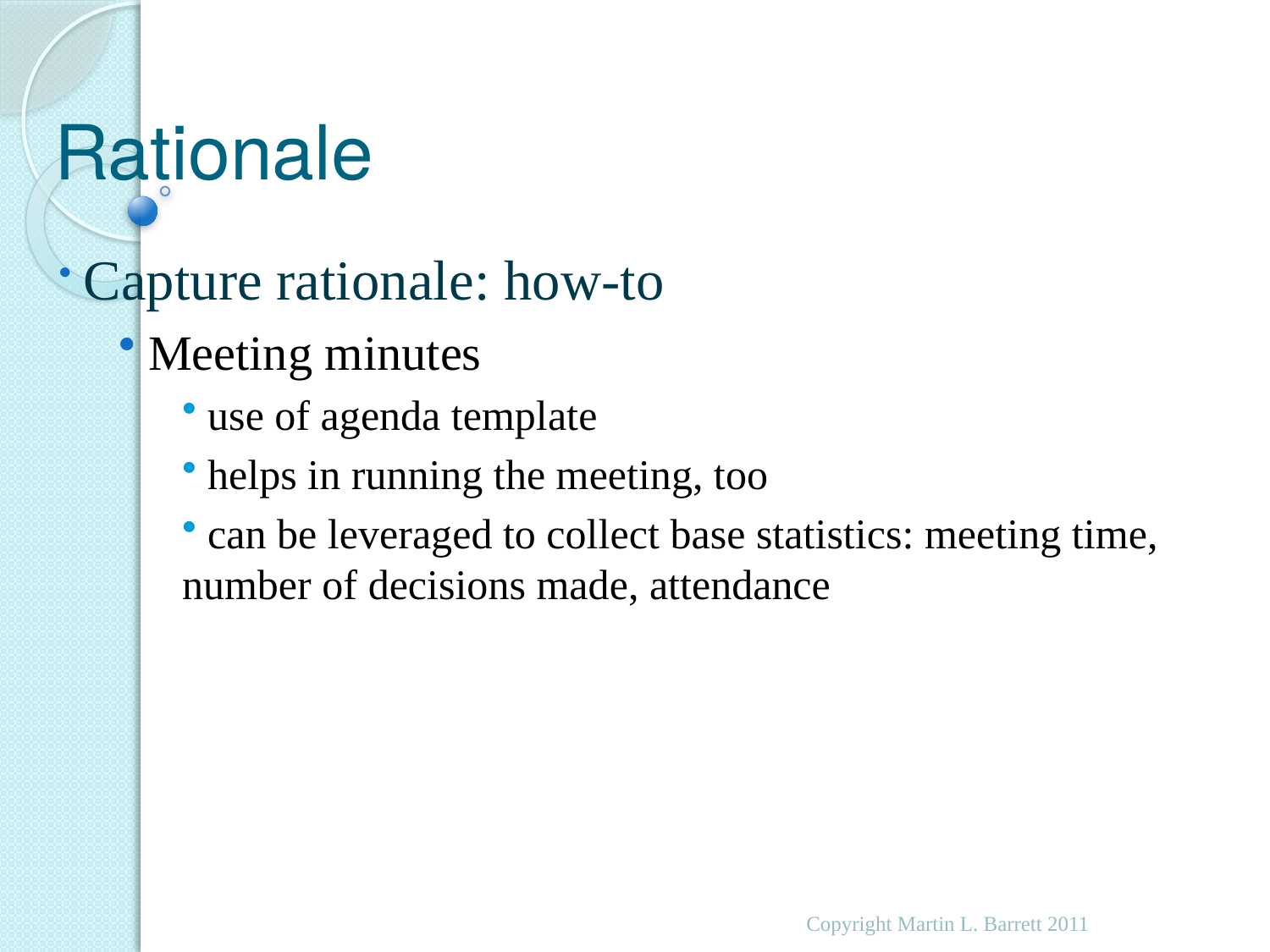

# Rationale
 Capture rationale: how-to
 Meeting minutes
 use of agenda template
 helps in running the meeting, too
 can be leveraged to collect base statistics: meeting time, number of decisions made, attendance
Copyright Martin L. Barrett 2011